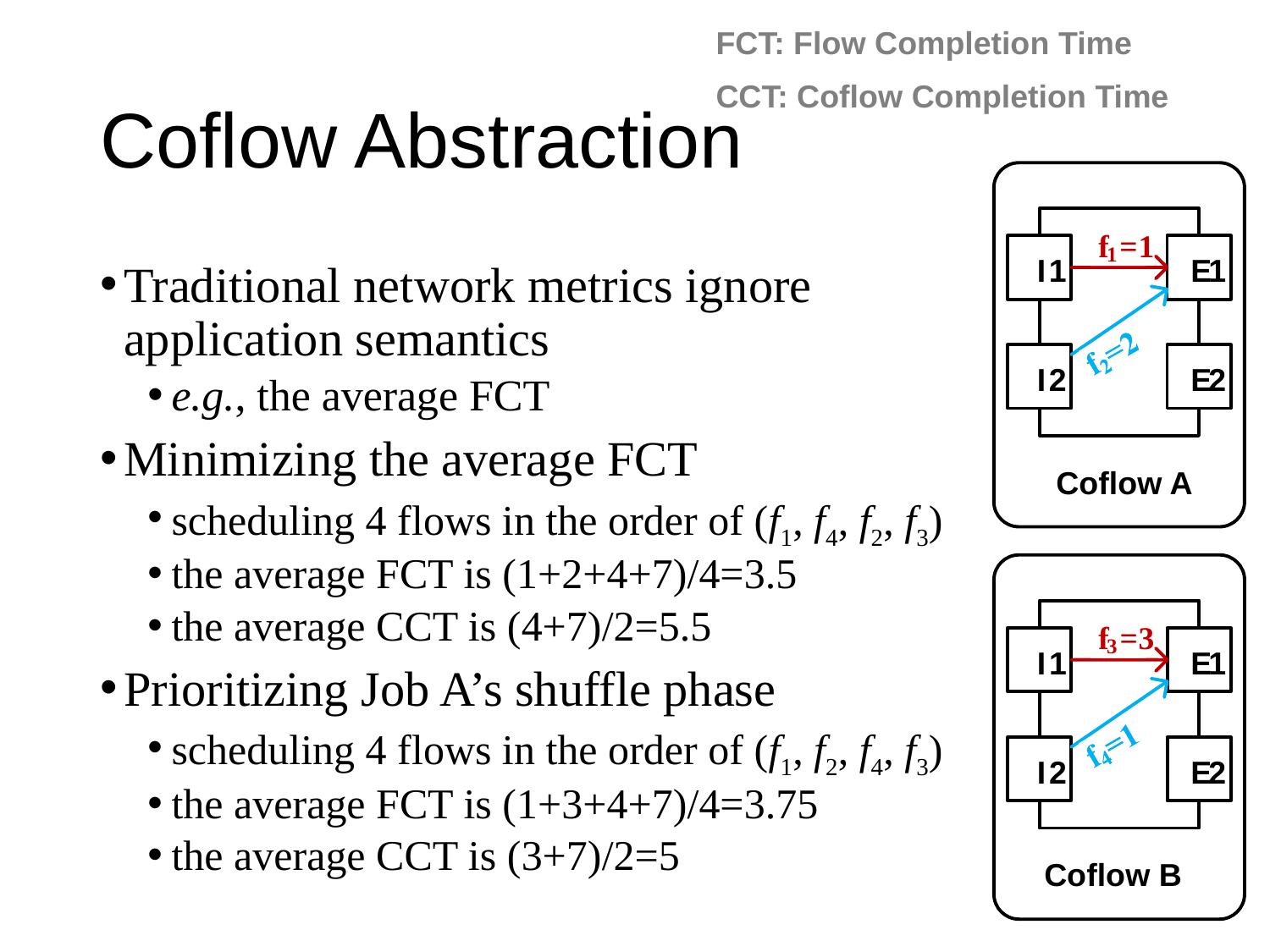

FCT: Flow Completion Time
# Coflow Abstraction
CCT: Coflow Completion Time

f
=
1

1
I
1
E
1

I
2
E
2
Coflow A
Traditional network metrics ignore application semantics
e.g., the average FCT
Minimizing the average FCT
scheduling 4 flows in the order of (f1, f4, f2, f3)
the average FCT is (1+2+4+7)/4=3.5
the average CCT is (4+7)/2=5.5
Prioritizing Job A’s shuffle phase
scheduling 4 flows in the order of (f1, f2, f4, f3)
the average FCT is (1+3+4+7)/4=3.75
the average CCT is (3+7)/2=5

f
=
3

3
I
1
E
1

I
2
E
2
Coflow B
5